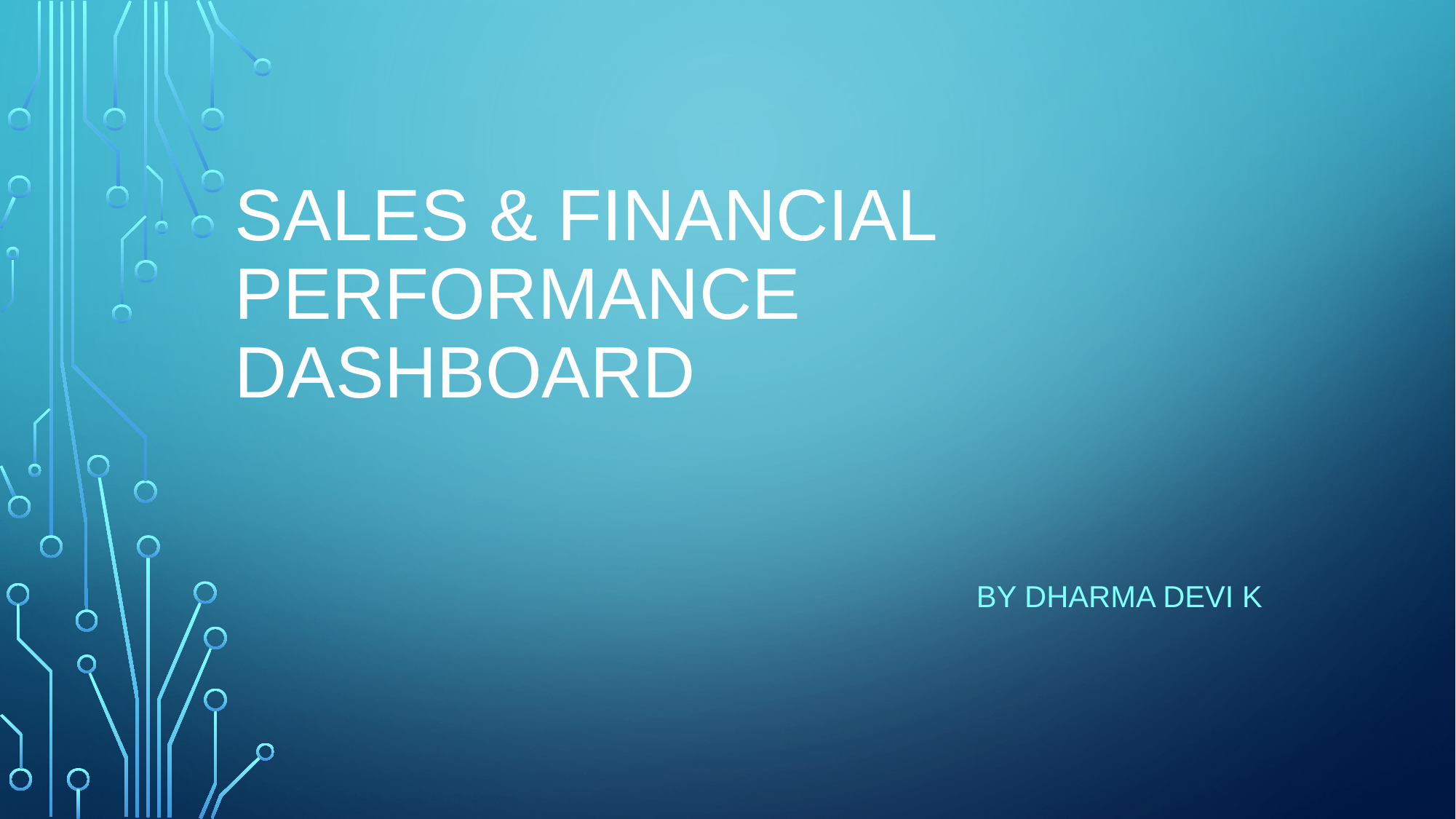

# Sales & Financial Performance Dashboard
BY DHARMA DEVI K